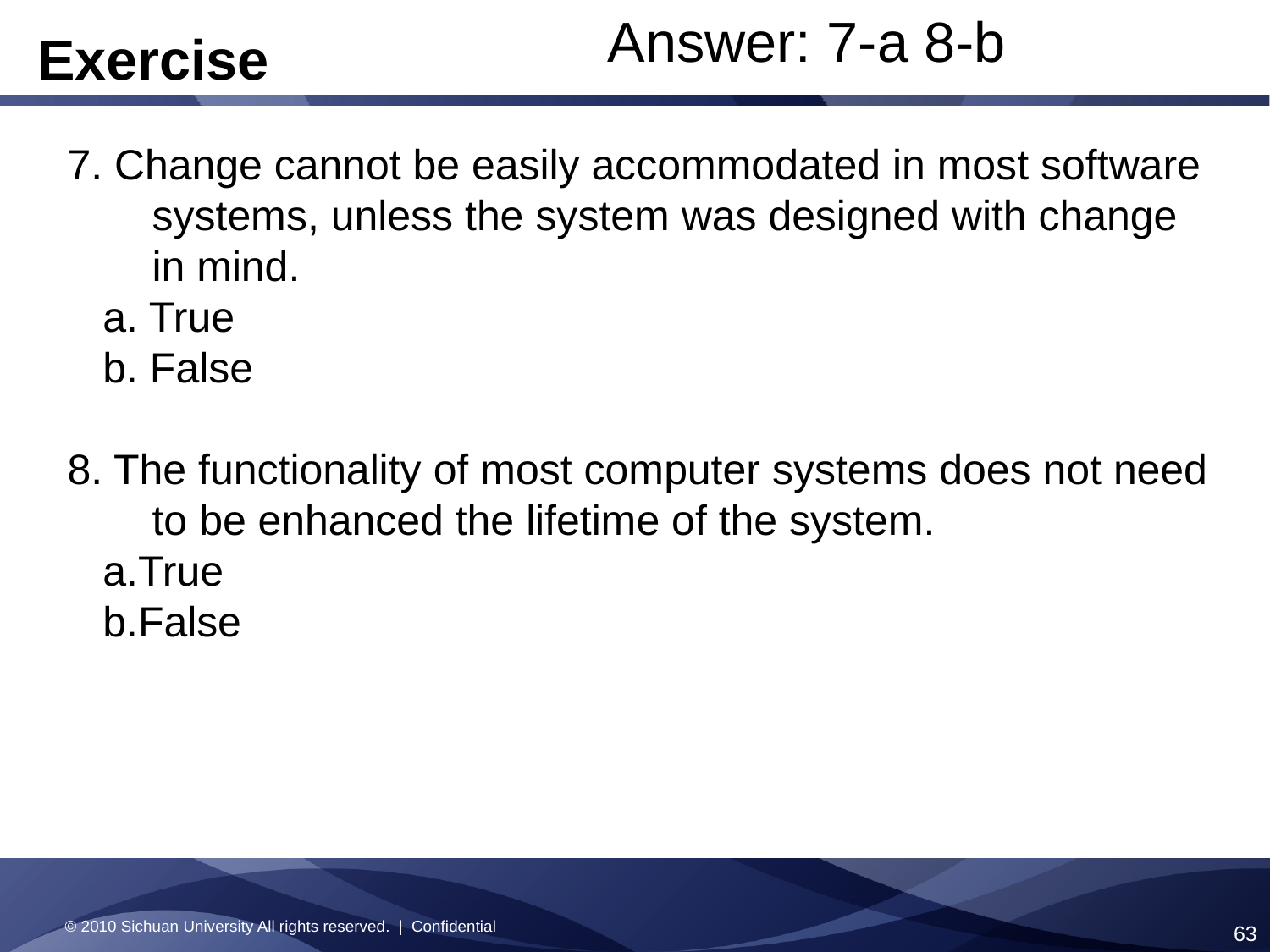

Answer: 7-a 8-b
Exercise
7. Change cannot be easily accommodated in most software systems, unless the system was designed with change in mind.
   a. True
   b. False

8. The functionality of most computer systems does not need to be enhanced the lifetime of the system.
   a.True
   b.False

© 2010 Sichuan University All rights reserved.  |  Confidential
63